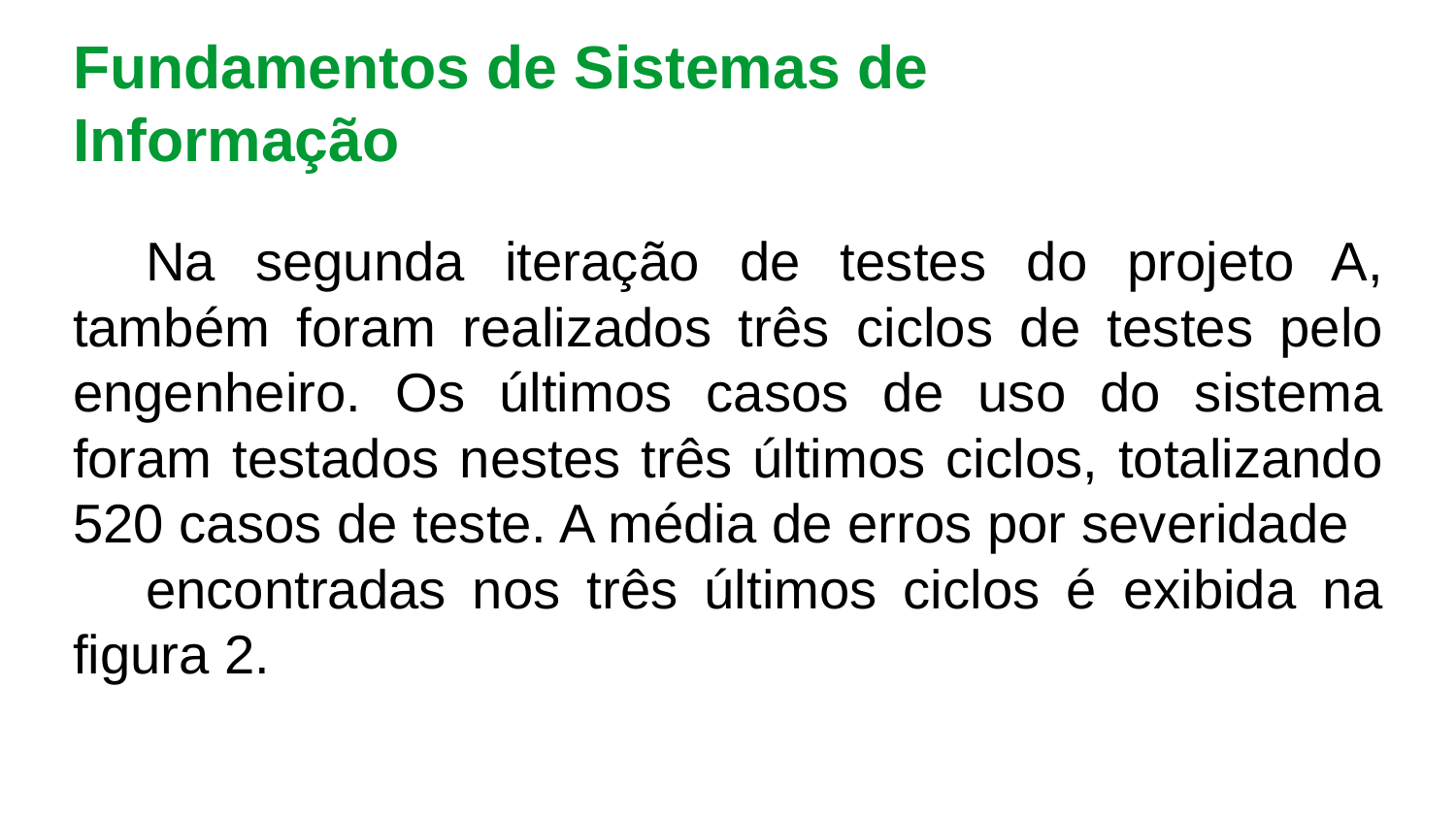

Fundamentos de Sistemas de Informação
Na segunda iteração de testes do projeto A, também foram realizados três ciclos de testes pelo engenheiro. Os últimos casos de uso do sistema foram testados nestes três últimos ciclos, totalizando 520 casos de teste. A média de erros por severidade
encontradas nos três últimos ciclos é exibida na figura 2.